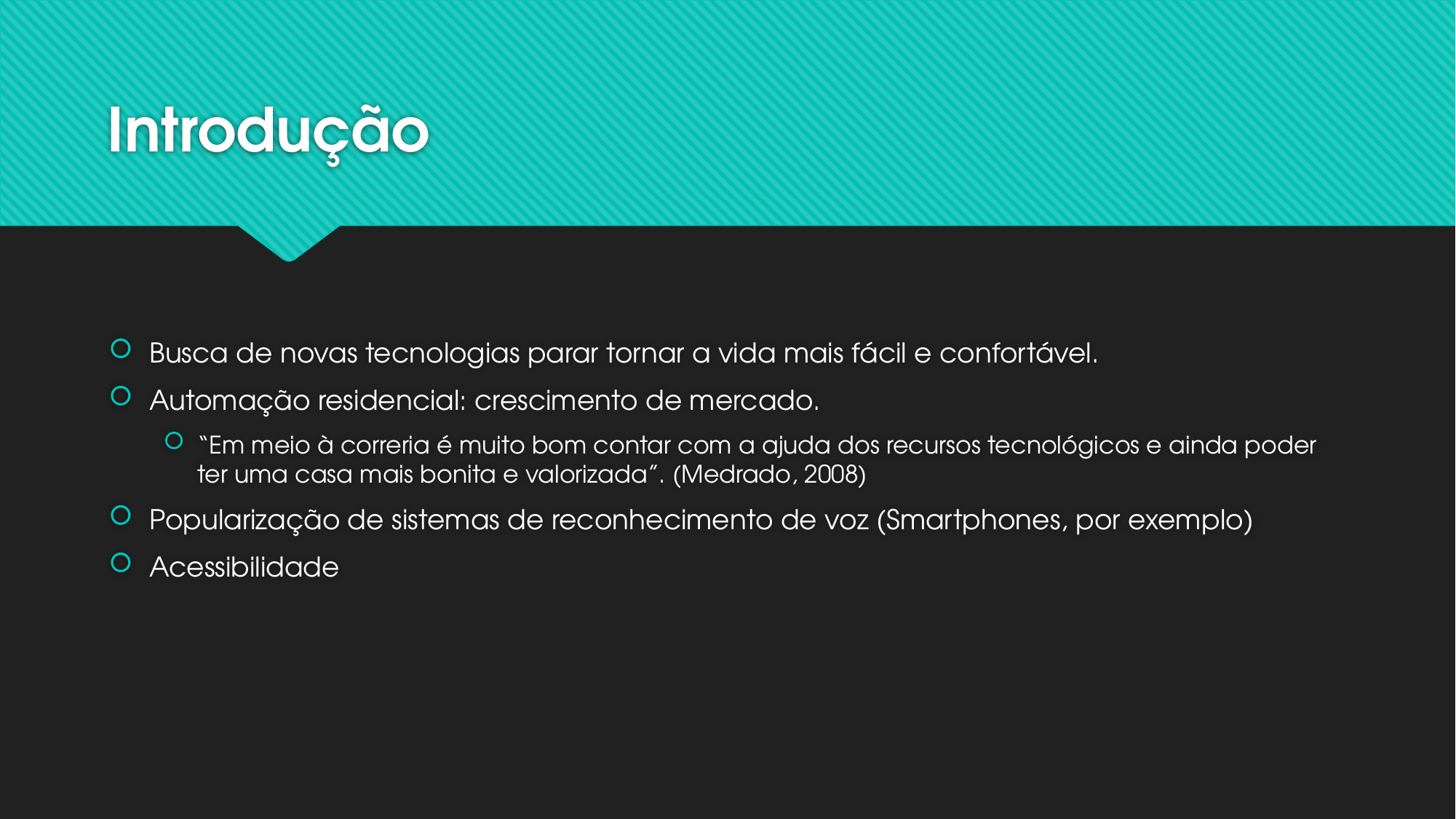

# Introdução
Busca de novas tecnologias parar tornar a vida mais fácil e confortável.
Automação residencial: crescimento de mercado.
“Em meio à correria é muito bom contar com a ajuda dos recursos tecnológicos e ainda poder ter uma casa mais bonita e valorizada”. (Medrado, 2008)
Popularização de sistemas de reconhecimento de voz (Smartphones, por exemplo)
Acessibilidade